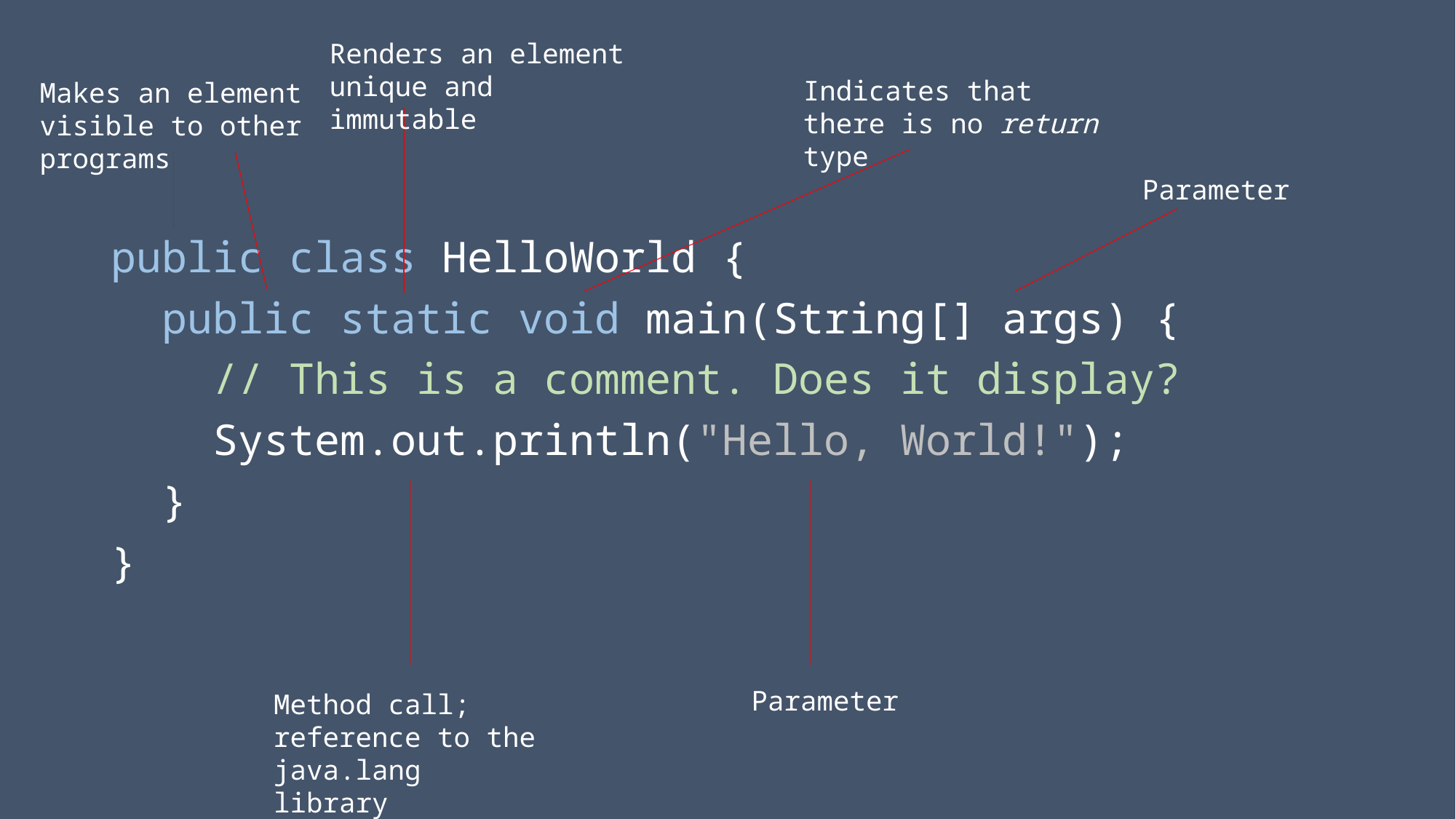

Renders an element unique and immutable
Indicates that there is no return type
Makes an element visible to other programs
public class HelloWorld {
  public static void main(String[] args) {
    // This is a comment. Does it display?
    System.out.println("Hello, World!");
  }
}
Parameter
Parameter
Method call; reference to the java.lang library